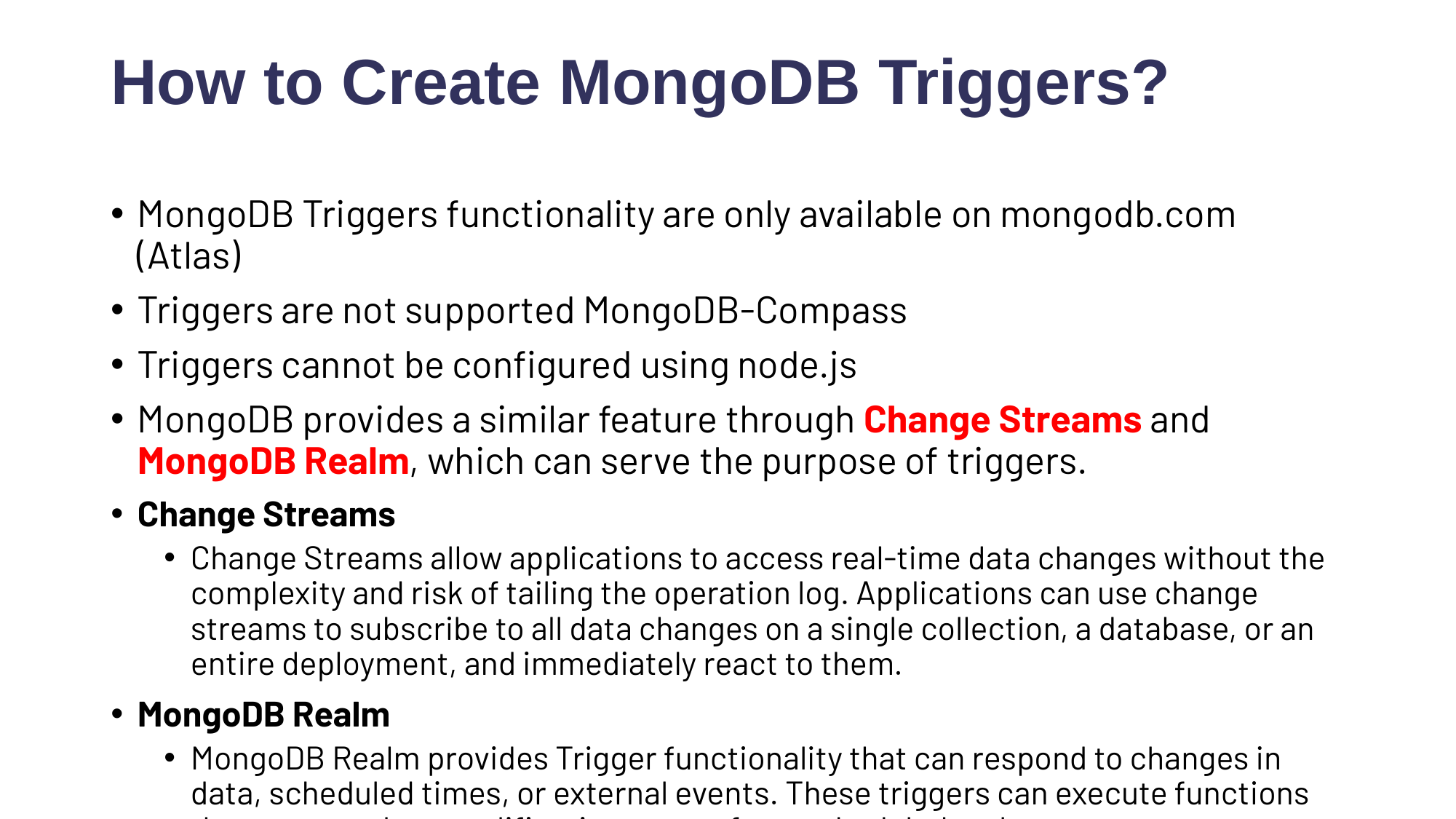

# How to Create MongoDB Triggers?
MongoDB Triggers functionality are only available on mongodb.com (Atlas)
Triggers are not supported MongoDB-Compass
Triggers cannot be configured using node.js
MongoDB provides a similar feature through Change Streams and MongoDB Realm, which can serve the purpose of triggers.
Change Streams
Change Streams allow applications to access real-time data changes without the complexity and risk of tailing the operation log. Applications can use change streams to subscribe to all data changes on a single collection, a database, or an entire deployment, and immediately react to them.
MongoDB Realm
MongoDB Realm provides Trigger functionality that can respond to changes in data, scheduled times, or external events. These triggers can execute functions that react to data modifications or perform scheduled tasks.